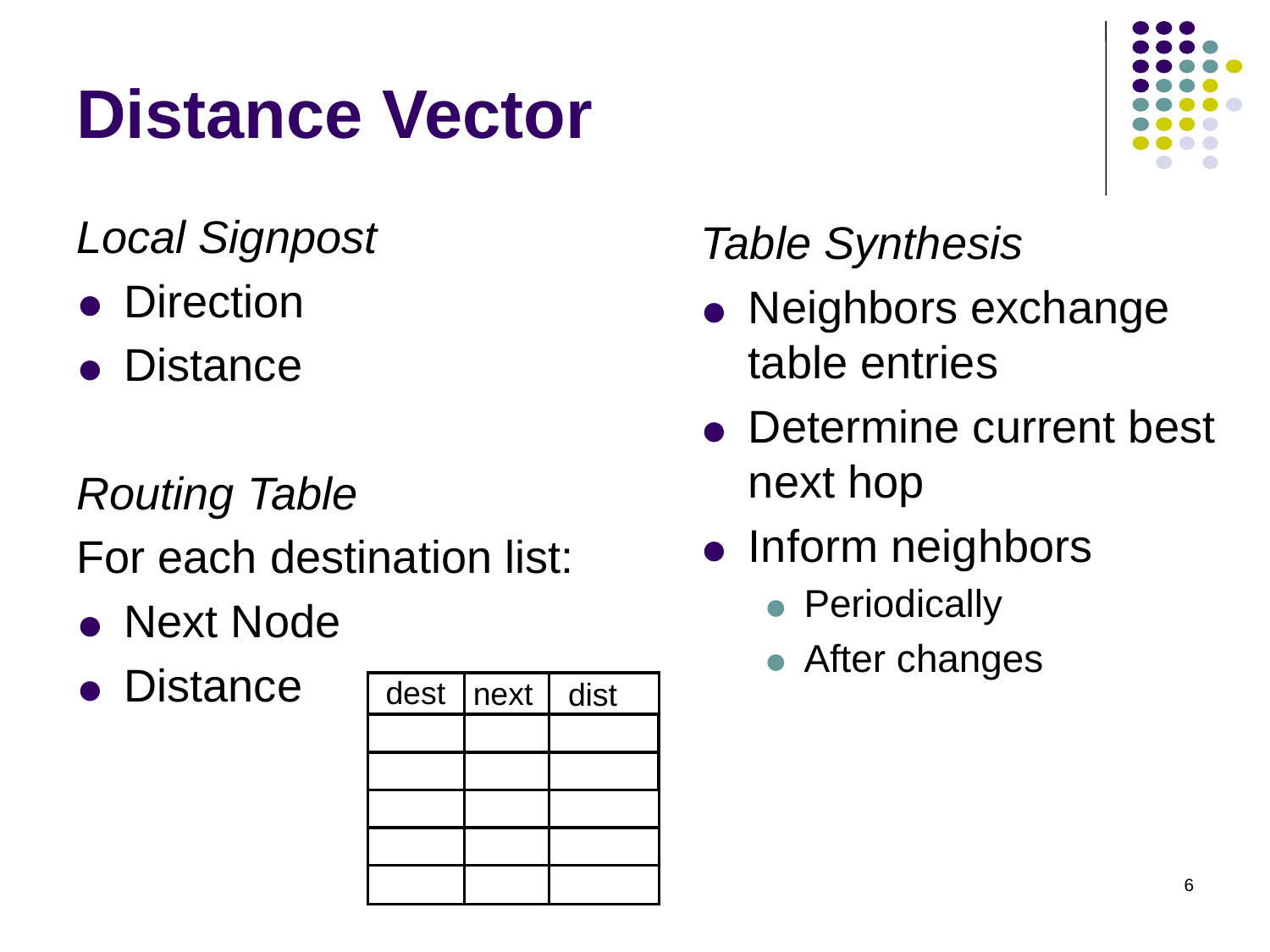

# Distance Vector
Local Signpost
Direction
Distance

Routing Table
For each destination list:
Next Node
Distance
Table Synthesis
Neighbors exchange table entries
Determine current best next hop
Inform neighbors
Periodically
After changes
dest
next
dist

6